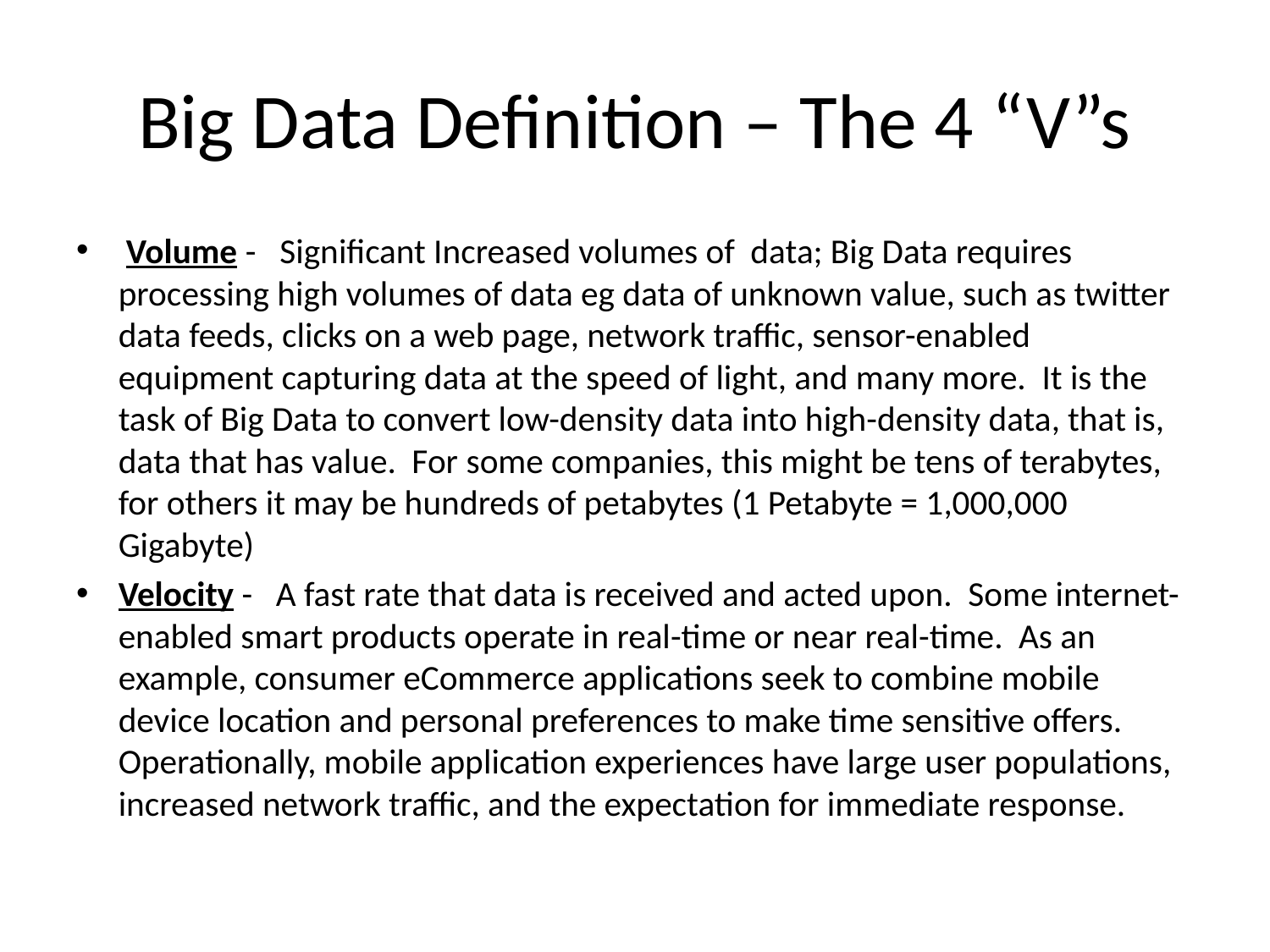

# Big Data Definition – The 4 “V”s
 Volume -   Significant Increased volumes of  data; Big Data requires processing high volumes of data eg data of unknown value, such as twitter data feeds, clicks on a web page, network traffic, sensor-enabled equipment capturing data at the speed of light, and many more.  It is the task of Big Data to convert low-density data into high-density data, that is, data that has value.  For some companies, this might be tens of terabytes, for others it may be hundreds of petabytes (1 Petabyte = 1,000,000 Gigabyte)
Velocity -   A fast rate that data is received and acted upon.  Some internet-enabled smart products operate in real-time or near real-time.  As an example, consumer eCommerce applications seek to combine mobile device location and personal preferences to make time sensitive offers. Operationally, mobile application experiences have large user populations, increased network traffic, and the expectation for immediate response.